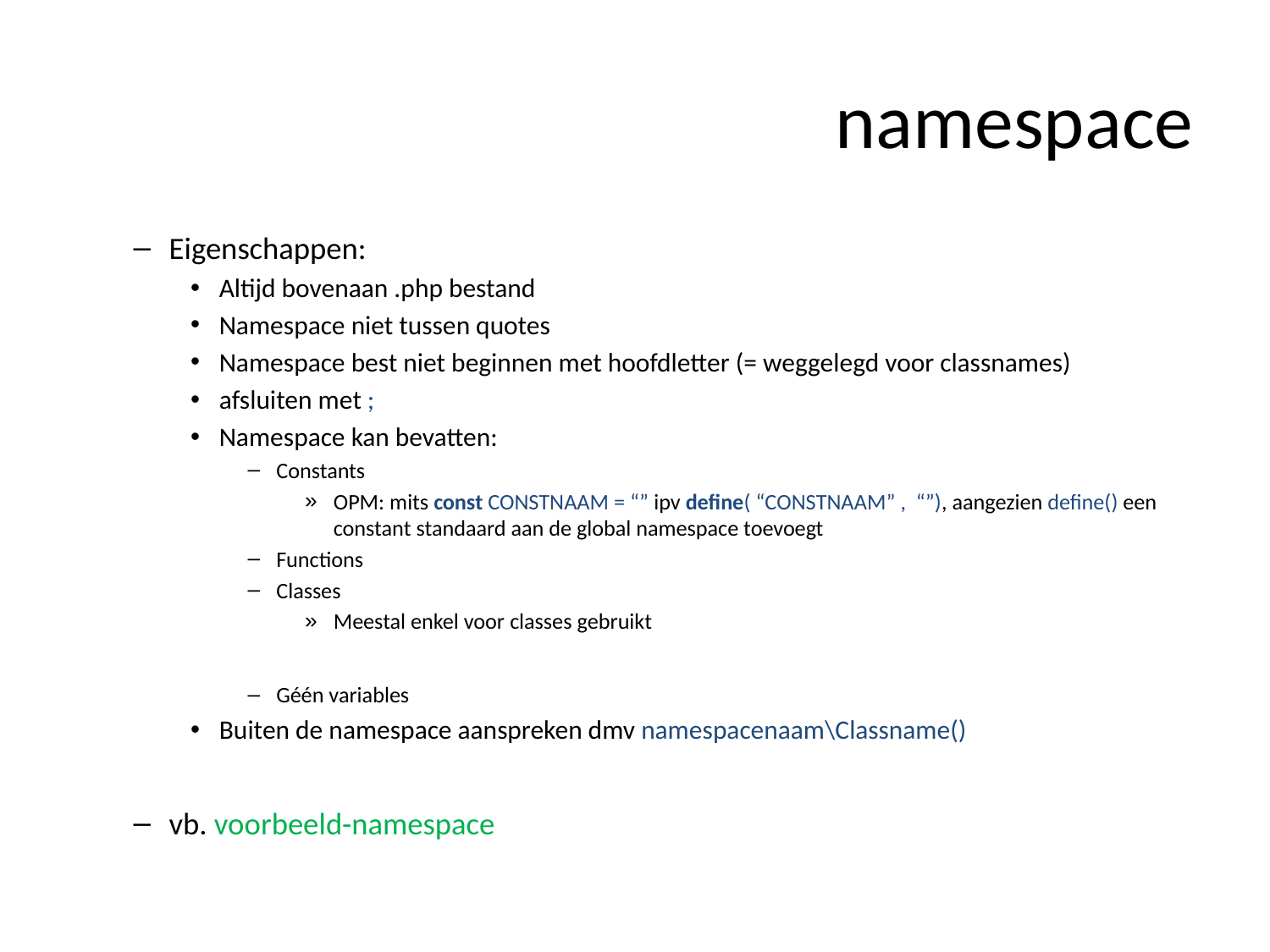

# namespace
Eigenschappen:
Altijd bovenaan .php bestand
Namespace niet tussen quotes
Namespace best niet beginnen met hoofdletter (= weggelegd voor classnames)
afsluiten met ;
Namespace kan bevatten:
Constants
OPM: mits const CONSTNAAM = “” ipv define( “CONSTNAAM” ,  “”), aangezien define() een constant standaard aan de global namespace toevoegt
Functions
Classes
Meestal enkel voor classes gebruikt

Géén variables
Buiten de namespace aanspreken dmv namespacenaam\Classname()

vb. voorbeeld-namespace